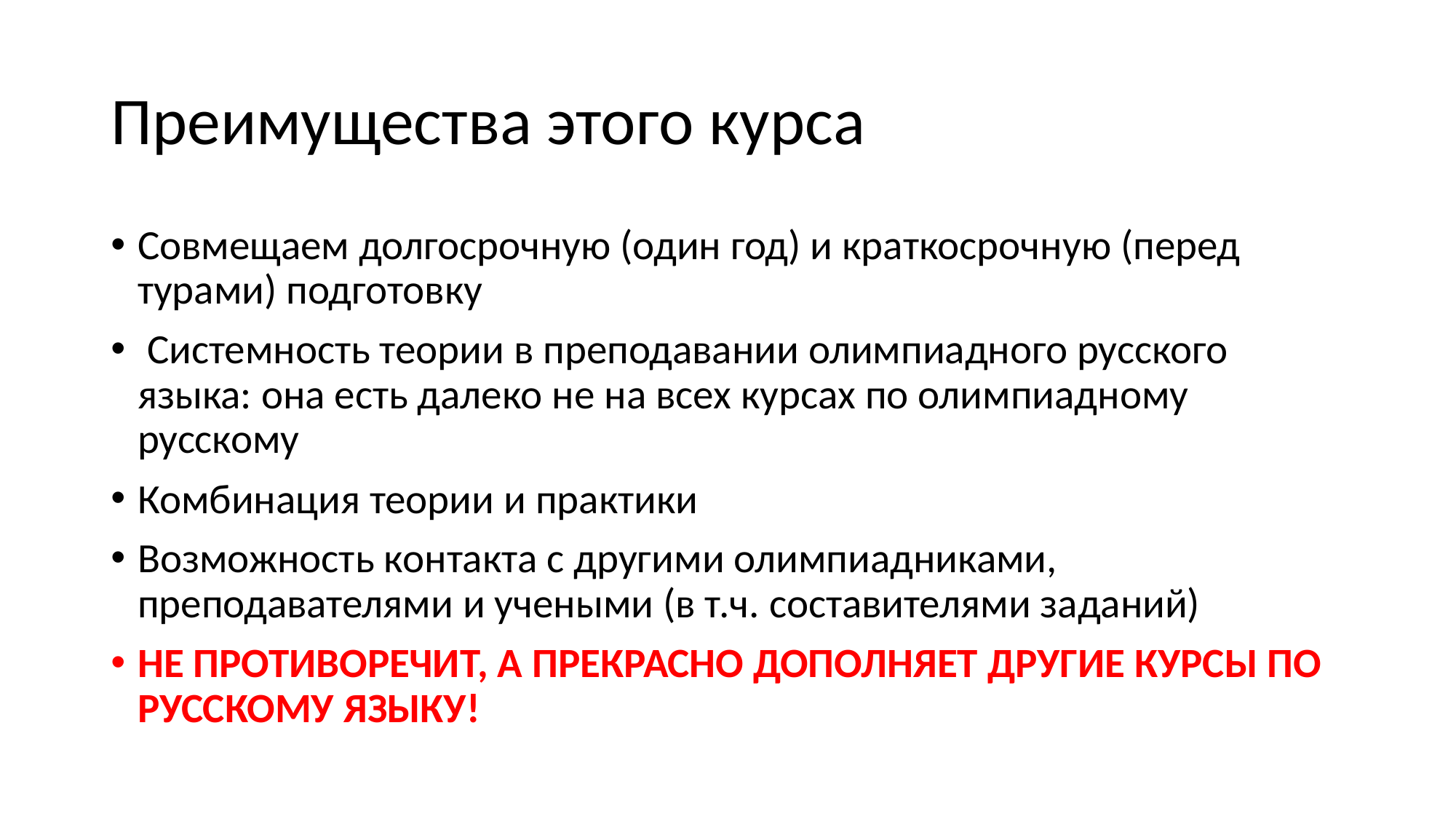

# Преимущества этого курса
Совмещаем долгосрочную (один год) и краткосрочную (перед турами) подготовку
 Системность теории в преподавании олимпиадного русского языка: она есть далеко не на всех курсах по олимпиадному русскому
Комбинация теории и практики
Возможность контакта с другими олимпиадниками, преподавателями и учеными (в т.ч. составителями заданий)
НЕ ПРОТИВОРЕЧИТ, А ПРЕКРАСНО ДОПОЛНЯЕТ ДРУГИЕ КУРСЫ ПО РУССКОМУ ЯЗЫКУ!